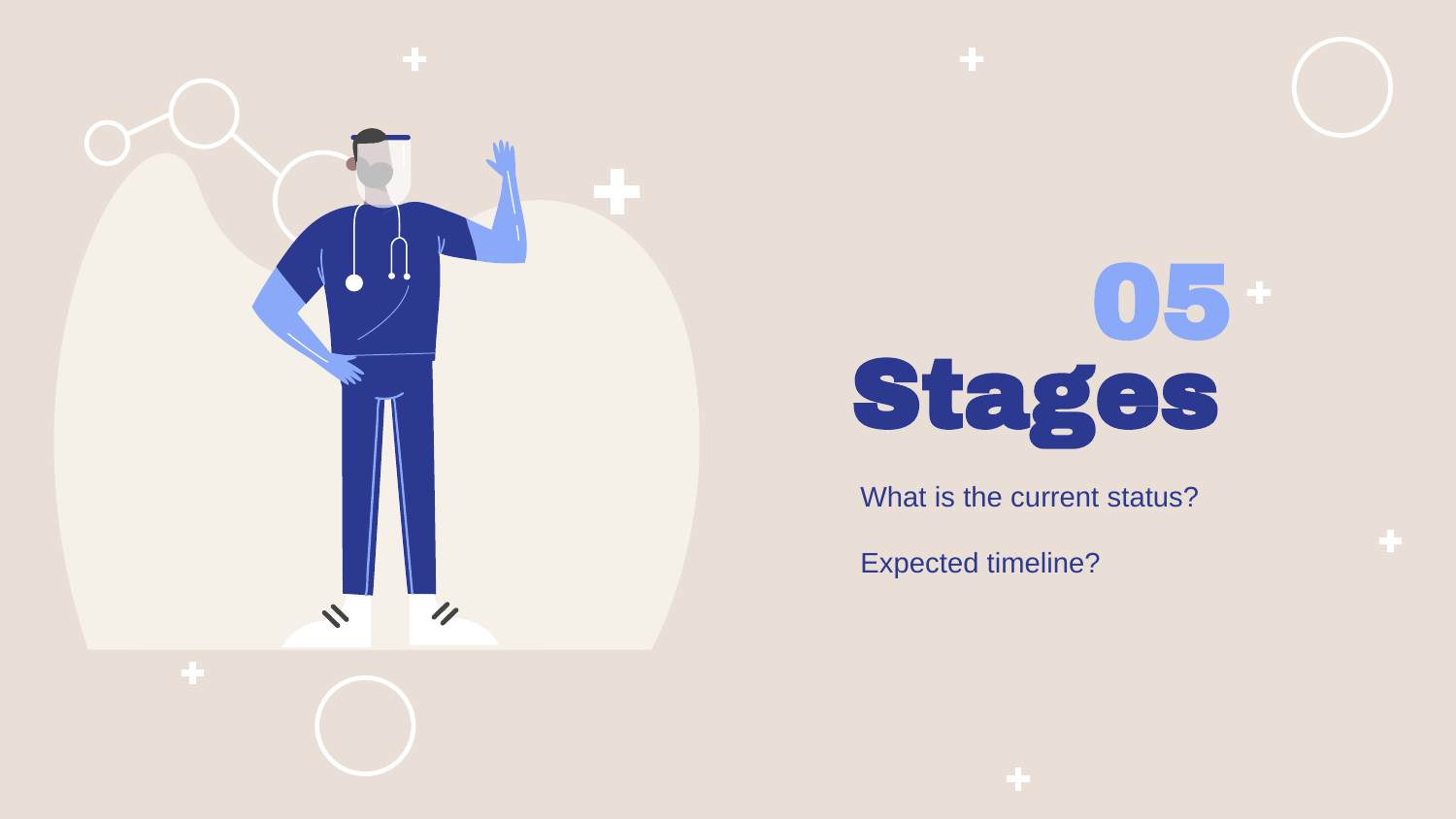

05
Stages
What is the current status?
Expected timeline?